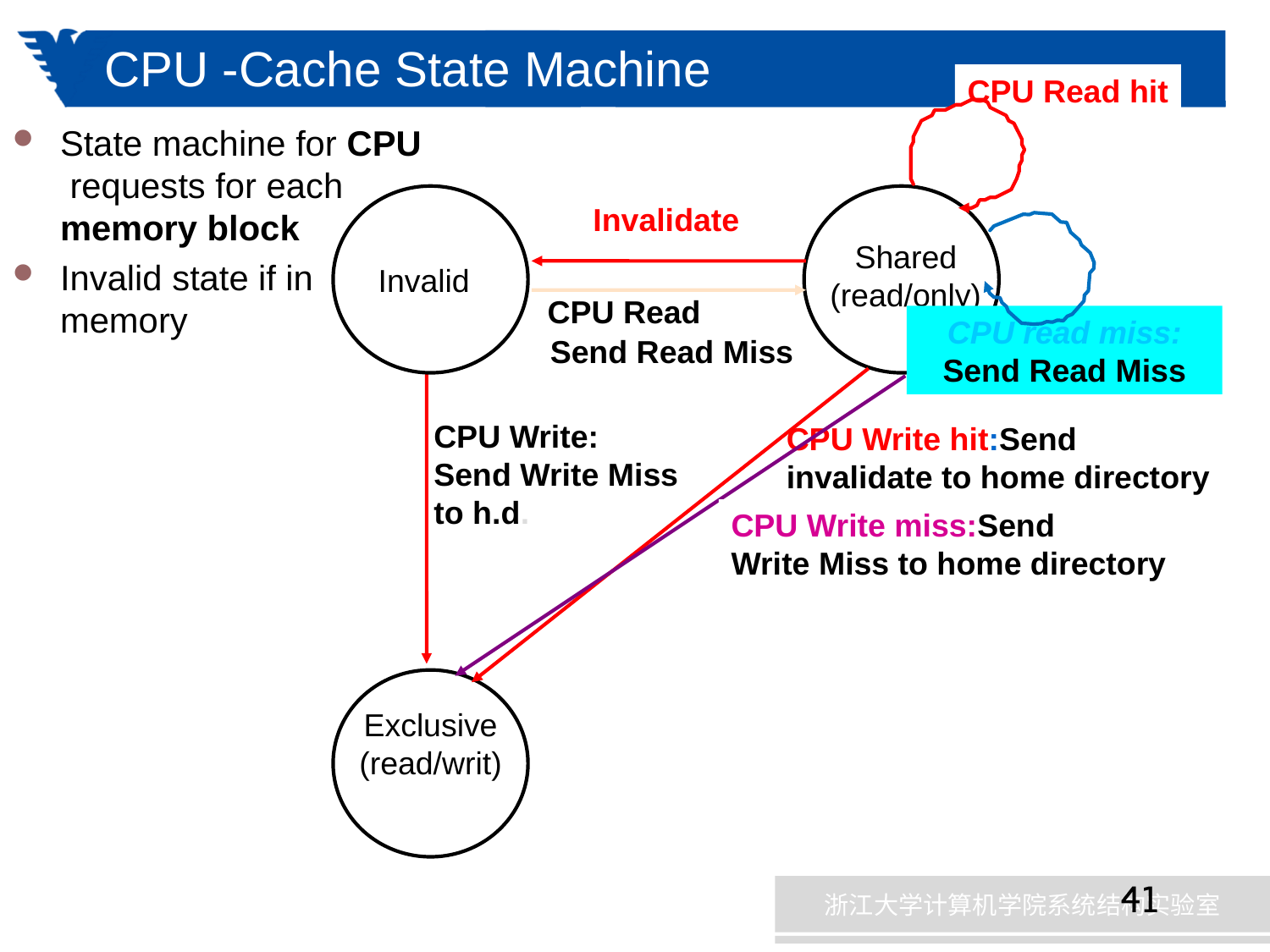

# CPU -Cache State Machine
CPU Read hit

State machine for CPU  requests for each memory block
Invalid state if in memory

Invalidate

CPU read miss:
Send Read Miss
Shared
(read/only)
Invalid

CPU Read

Send Read Miss

CPU Write hit:Send
invalidate to home directory

CPU Write miss:Send
Write Miss to home directory
CPU Write:
Send Write Miss
to h.d.

Exclusive
(read/writ)